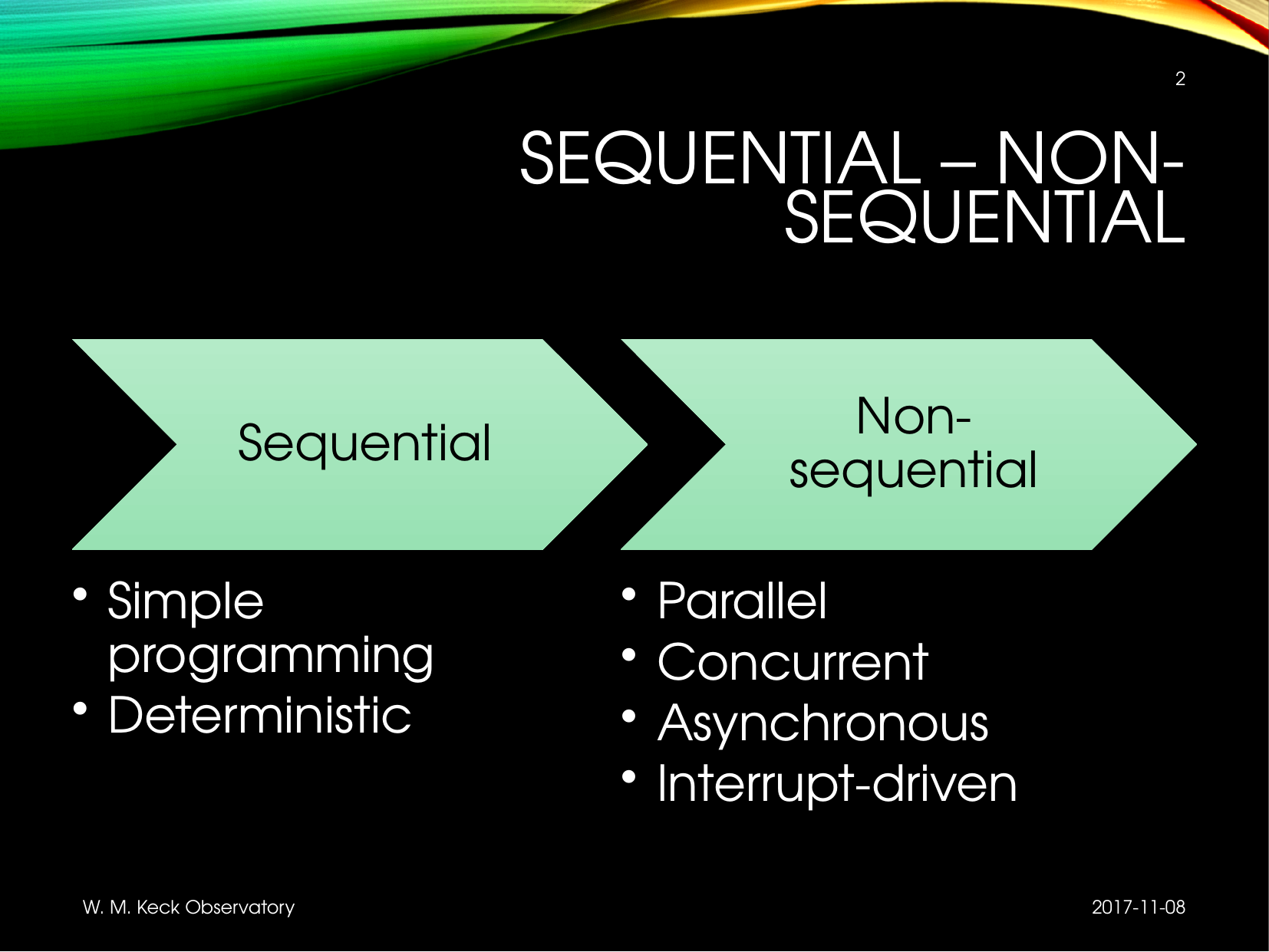

2
# Sequential – Non-sequential
Sequential
Simple programming
Deterministic
Non-sequential
Parallel
Concurrent
Asynchronous
Interrupt-driven
W. M. Keck Observatory
2017-11-08